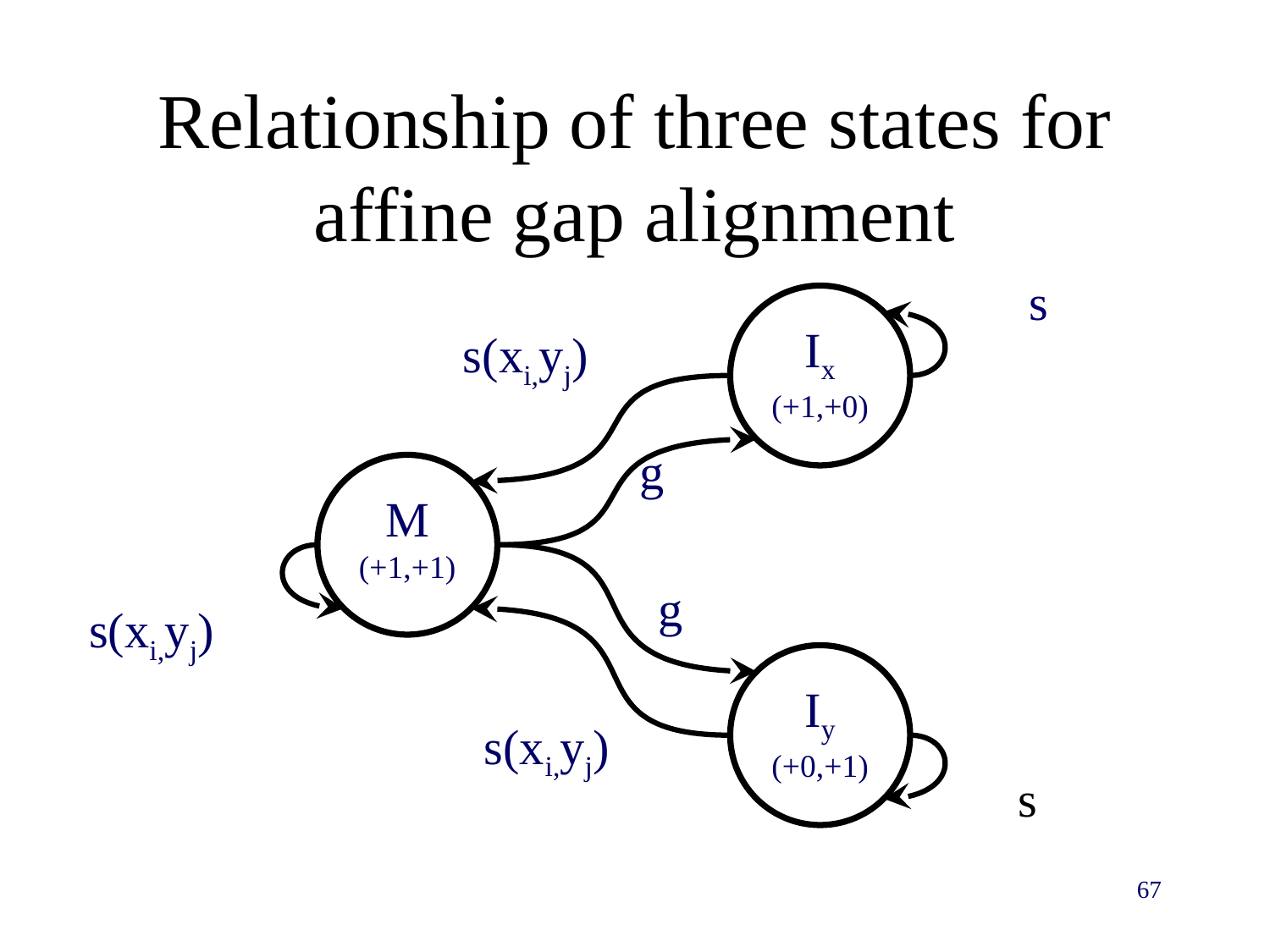

# Relationship of three states for affine gap alignment
s
Ix
(+1,+0)
s(xi,yj)
g
M
(+1,+1)
g
s(xi,yj)
Iy
(+0,+1)
s(xi,yj)
s
67